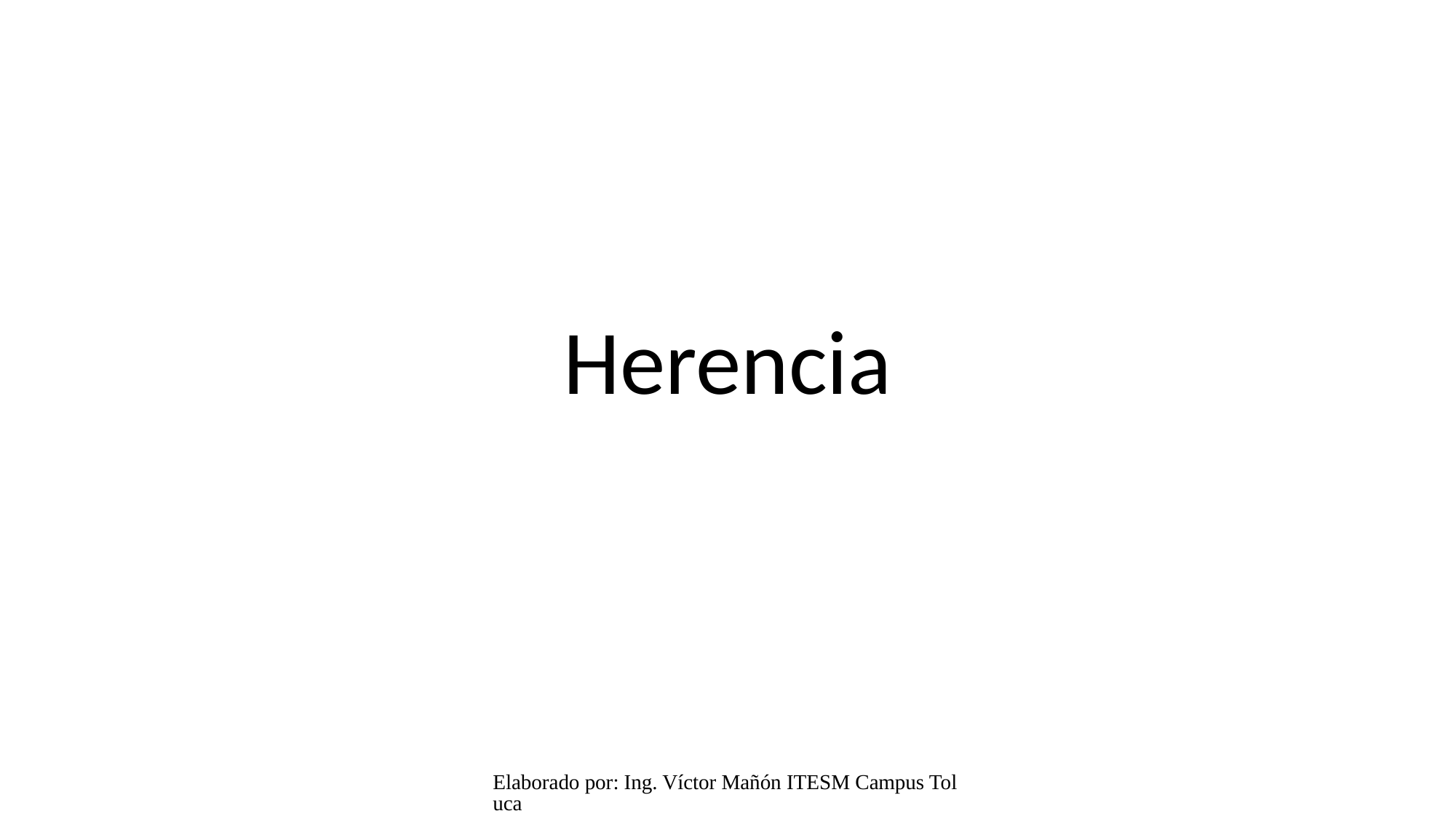

# Herencia

Elaborado por: Ing. Víctor Mañón ITESM Campus Toluca